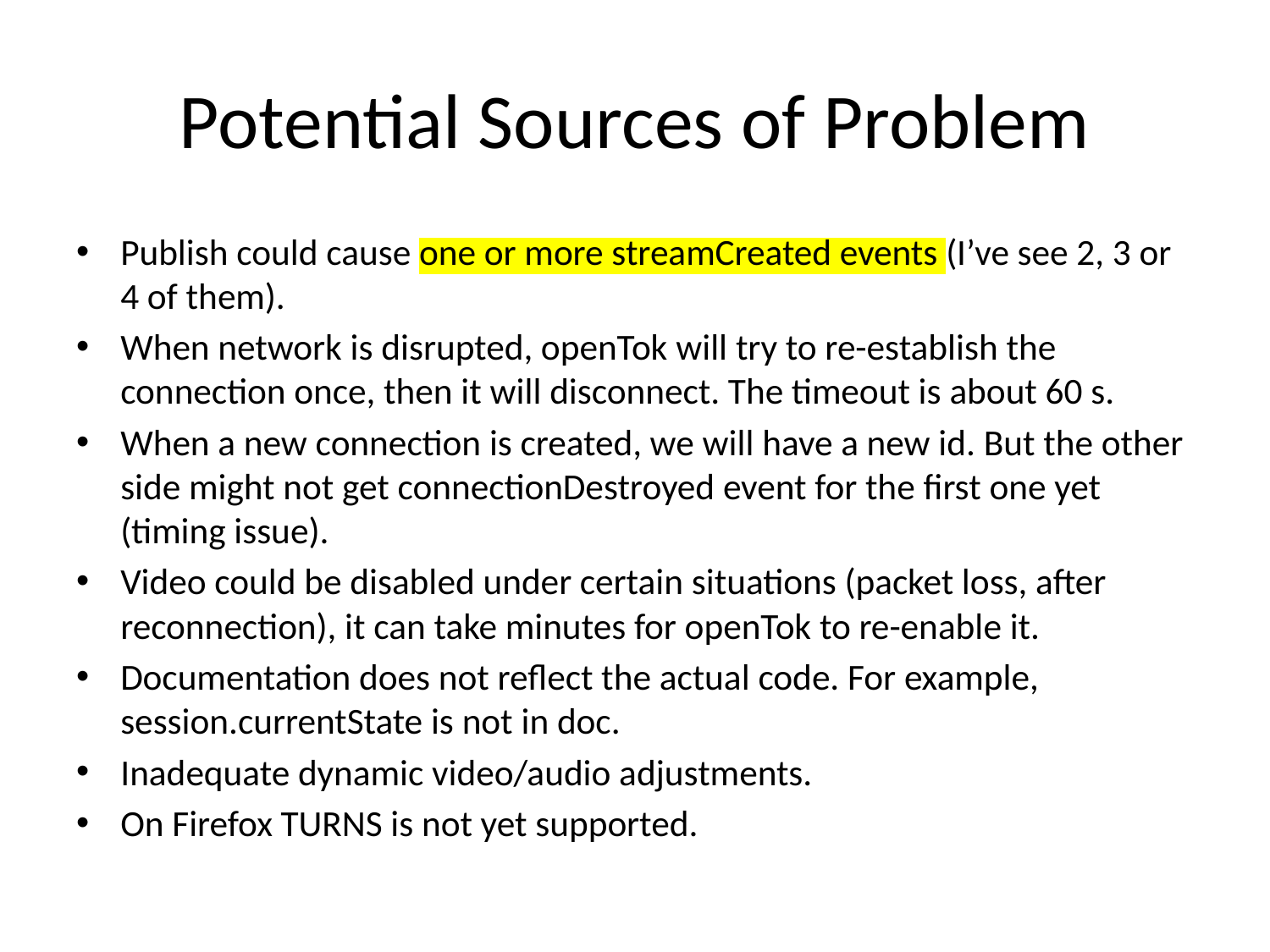

# Potential Sources of Problem
Publish could cause one or more streamCreated events (I’ve see 2, 3 or 4 of them).
When network is disrupted, openTok will try to re-establish the connection once, then it will disconnect. The timeout is about 60 s.
When a new connection is created, we will have a new id. But the other side might not get connectionDestroyed event for the first one yet (timing issue).
Video could be disabled under certain situations (packet loss, after reconnection), it can take minutes for openTok to re-enable it.
Documentation does not reflect the actual code. For example, session.currentState is not in doc.
Inadequate dynamic video/audio adjustments.
On Firefox TURNS is not yet supported.